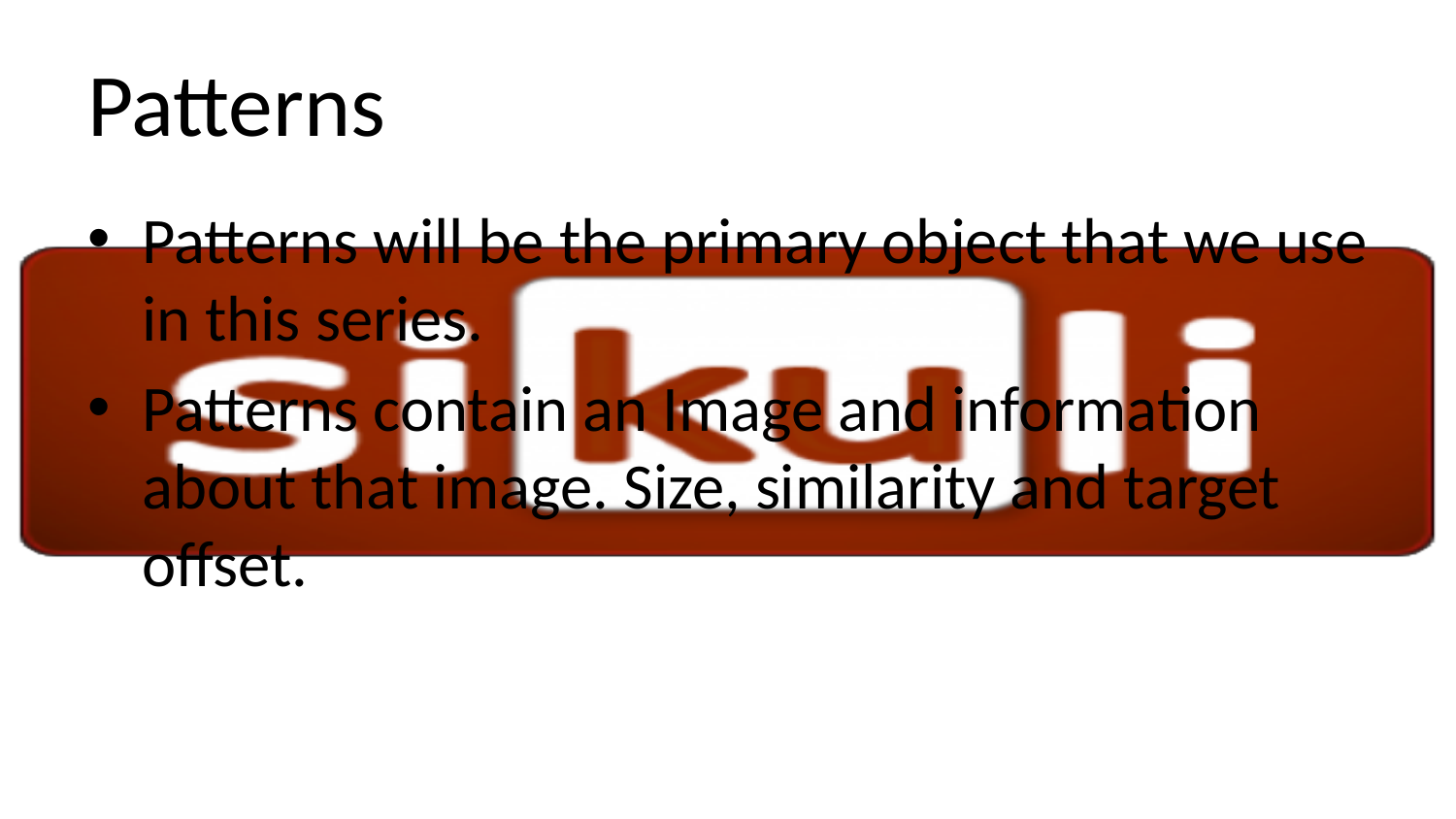

# Patterns
Patterns will be the primary object that we use in this series.
Patterns contain an Image and information about that image. Size, similarity and target offset.